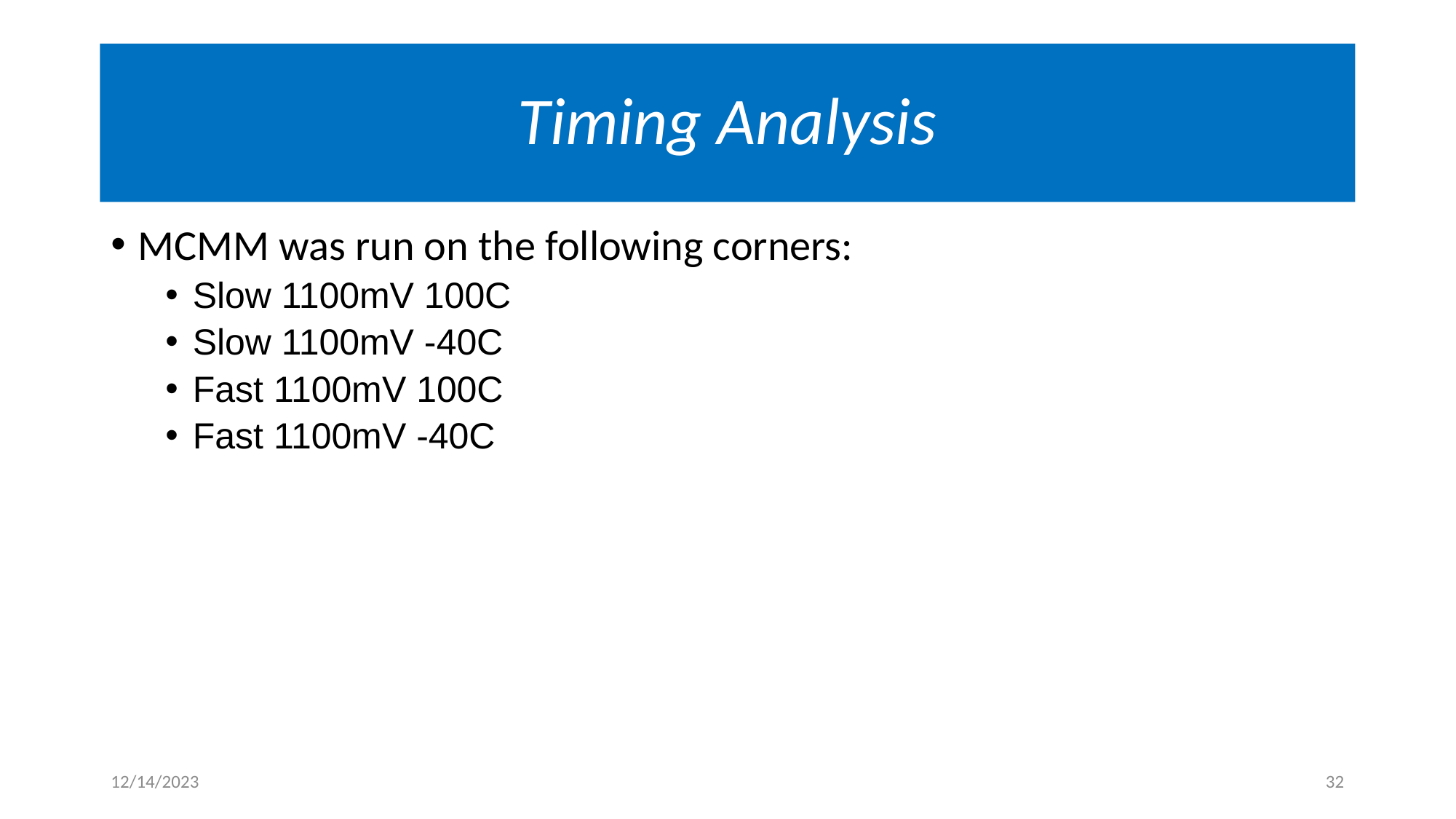

# Timing Analysis
MCMM was run on the following corners:
Slow 1100mV 100C
Slow 1100mV -40C
Fast 1100mV 100C
Fast 1100mV -40C
12/14/2023

32